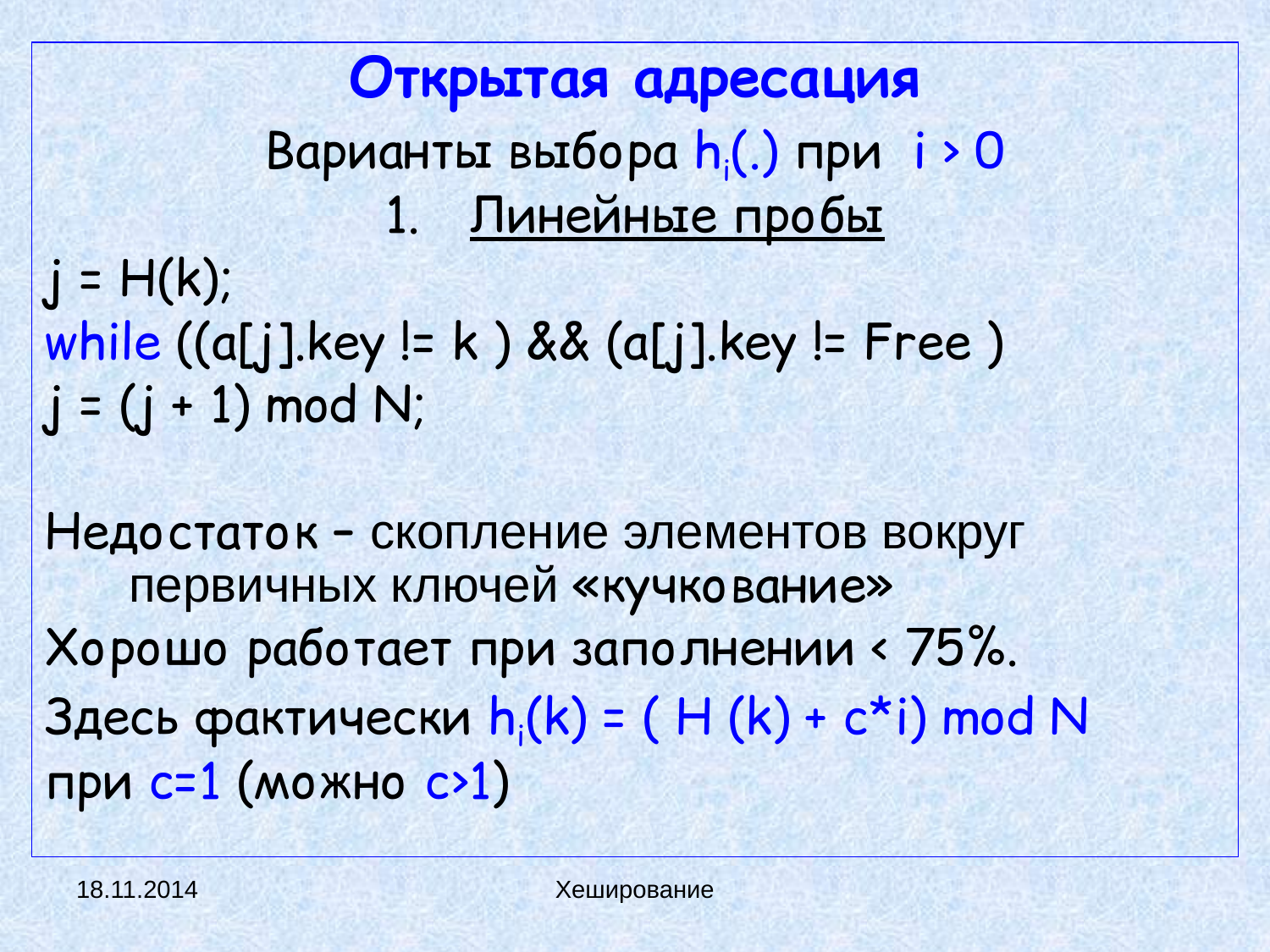

Открытая адресация
Варианты выбора hi(.) при  i > 0
Линейные пробы
j = H(k);
while ((a[j].key != k ) && (a[j].key != Free )
j = (j + 1) mod N;

Недостаток – скопление элементов вокруг первичных ключей «кучкование»
Хорошо работает при заполнении < 75%.
Здесь фактически hi(k) = ( H (k) + c*i) mod N
при с=1 (можно с>1)
18.11.2014
Хеширование
12